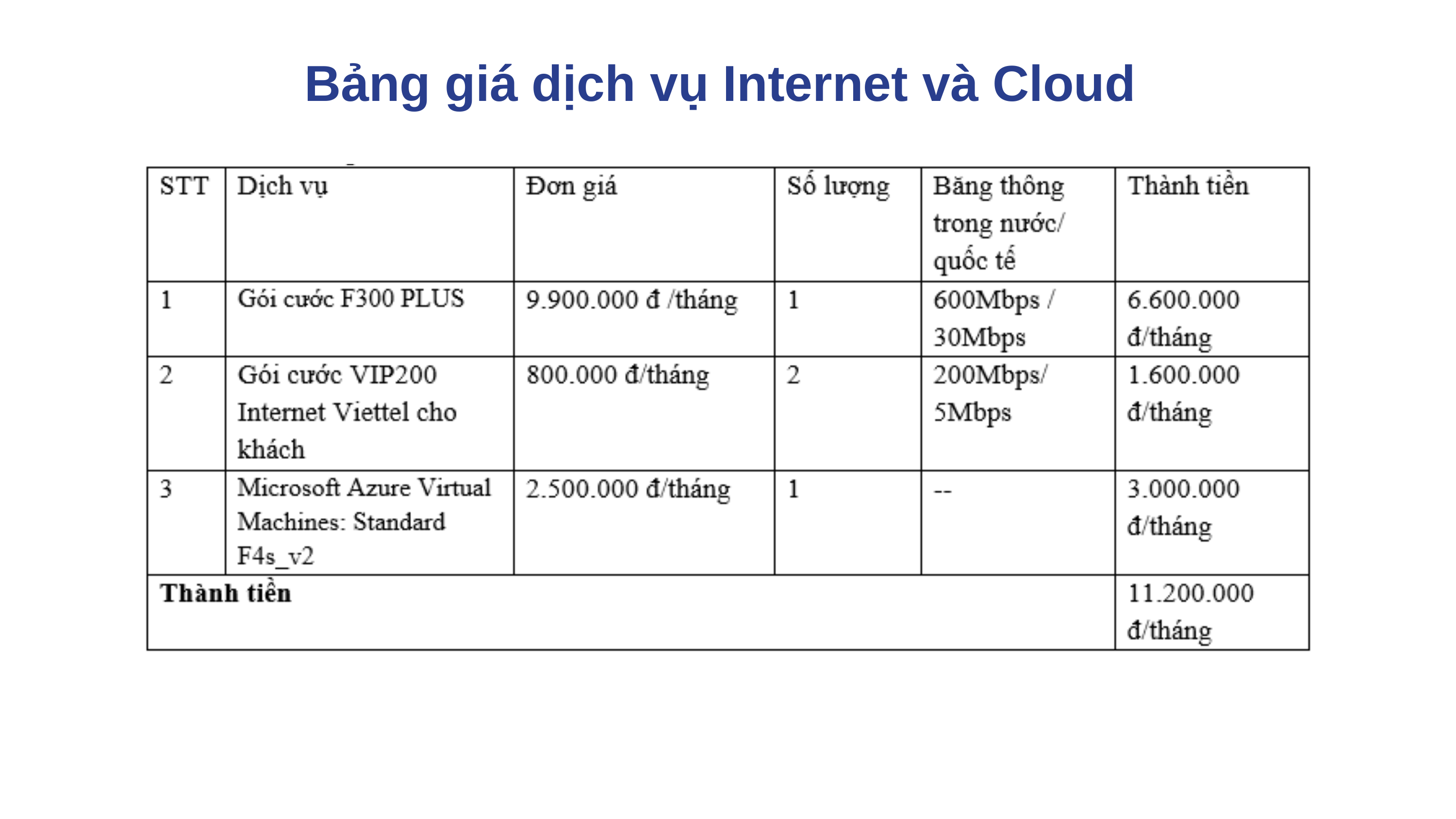

Bảng giá dịch vụ Internet và Cloud